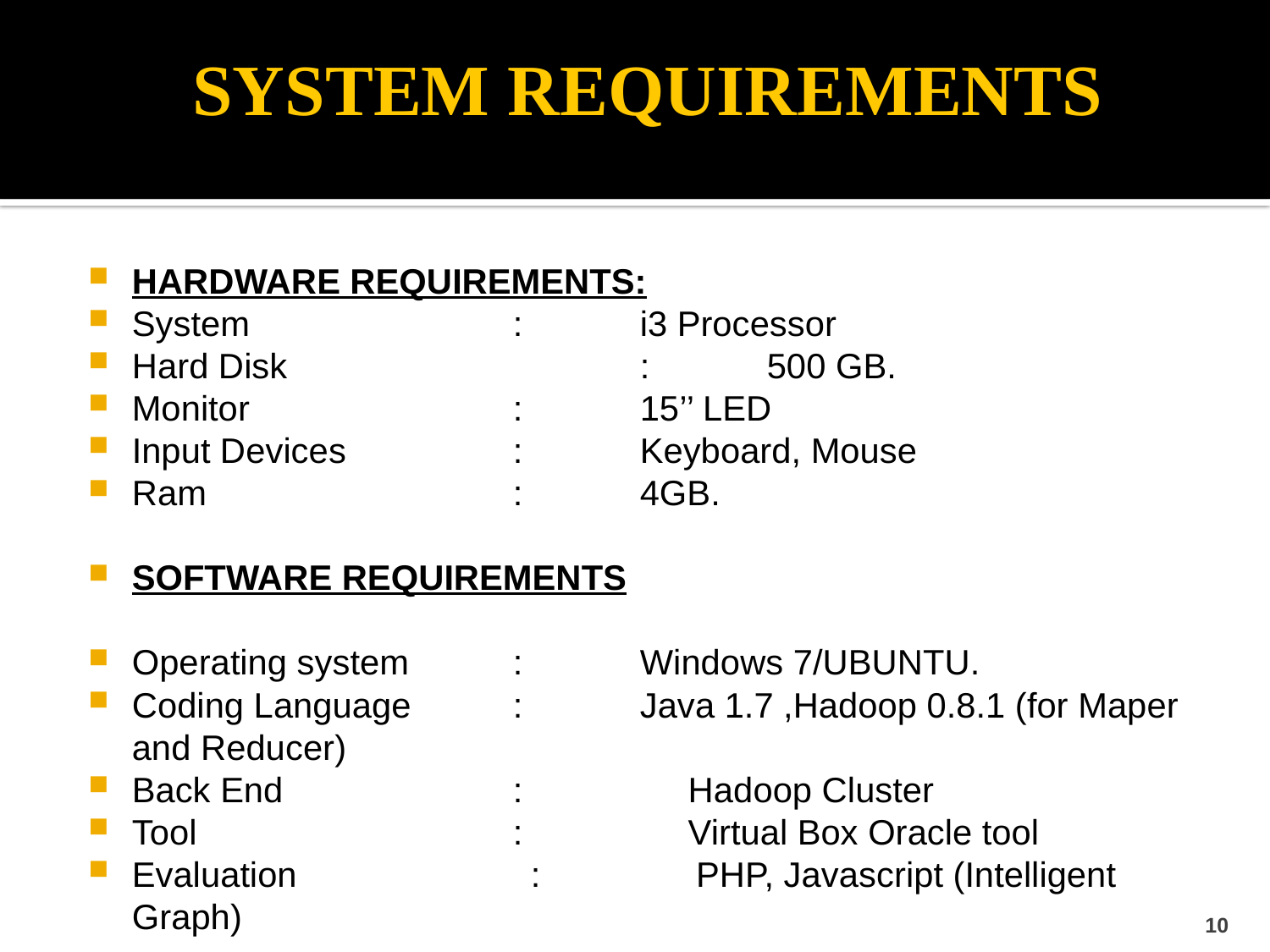

# SYSTEM REQUIREMENTS
HARDWARE REQUIREMENTS:
System			: 	i3 Processor
Hard Disk 			: 	500 GB.
Monitor			: 	15’’ LED
Input Devices		: 	Keyboard, Mouse
Ram		 	: 	4GB.

SOFTWARE REQUIREMENTS

Operating system 	: 	Windows 7/UBUNTU.
Coding Language	: 	Java 1.7 ,Hadoop 0.8.1 (for Maper and Reducer)
Back End 		:                 Hadoop Cluster
Tool			:                 Virtual Box Oracle tool
Evaluation                        :                PHP, Javascript (Intelligent Graph)

10